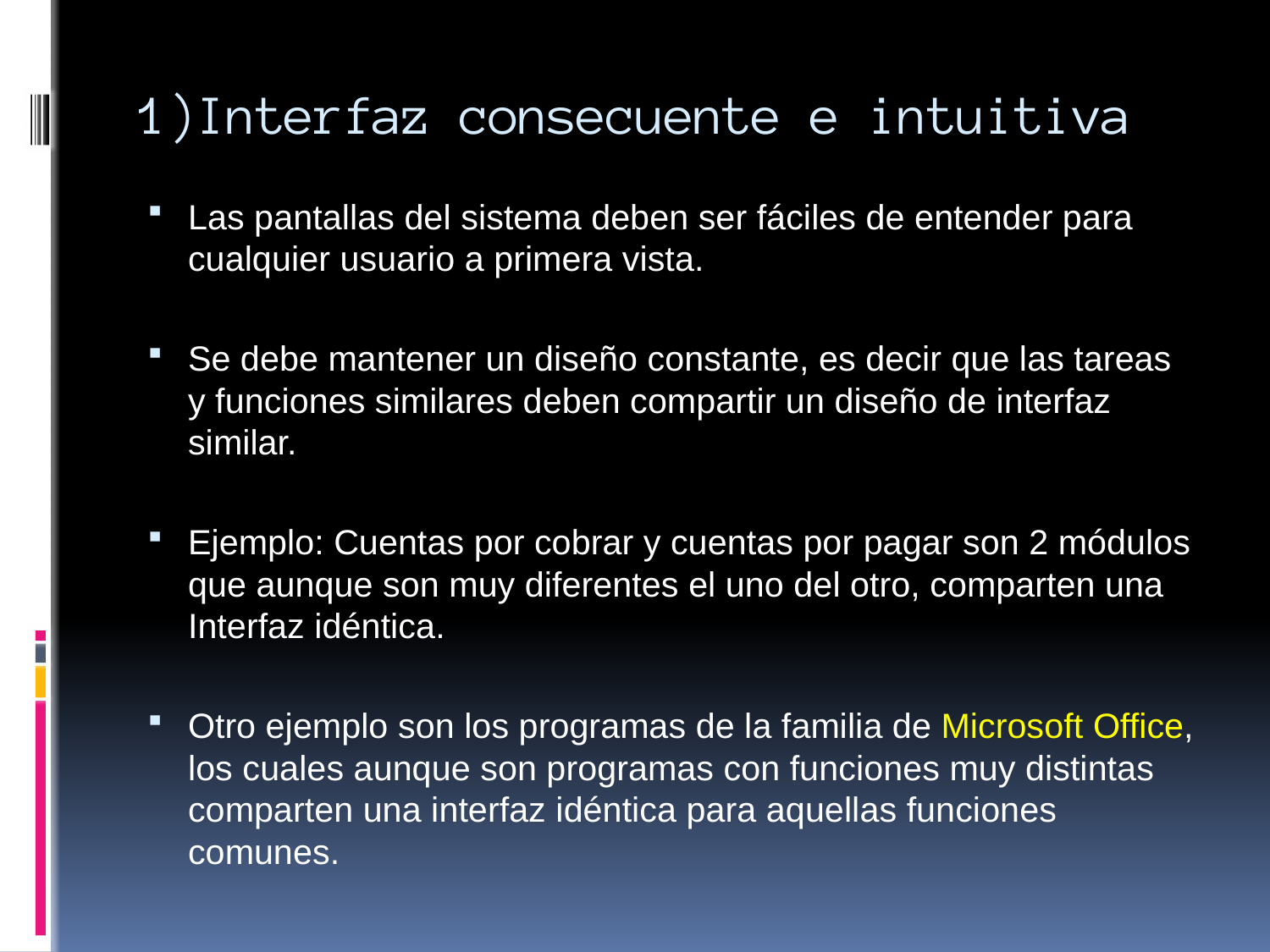

# 1)Interfaz consecuente e intuitiva
Las pantallas del sistema deben ser fáciles de entender para cualquier usuario a primera vista.

Se debe mantener un diseño constante, es decir que las tareas y funciones similares deben compartir un diseño de interfaz similar.

Ejemplo: Cuentas por cobrar y cuentas por pagar son 2 módulos que aunque son muy diferentes el uno del otro, comparten una Interfaz idéntica.

Otro ejemplo son los programas de la familia de Microsoft Office, los cuales aunque son programas con funciones muy distintas comparten una interfaz idéntica para aquellas funciones comunes.